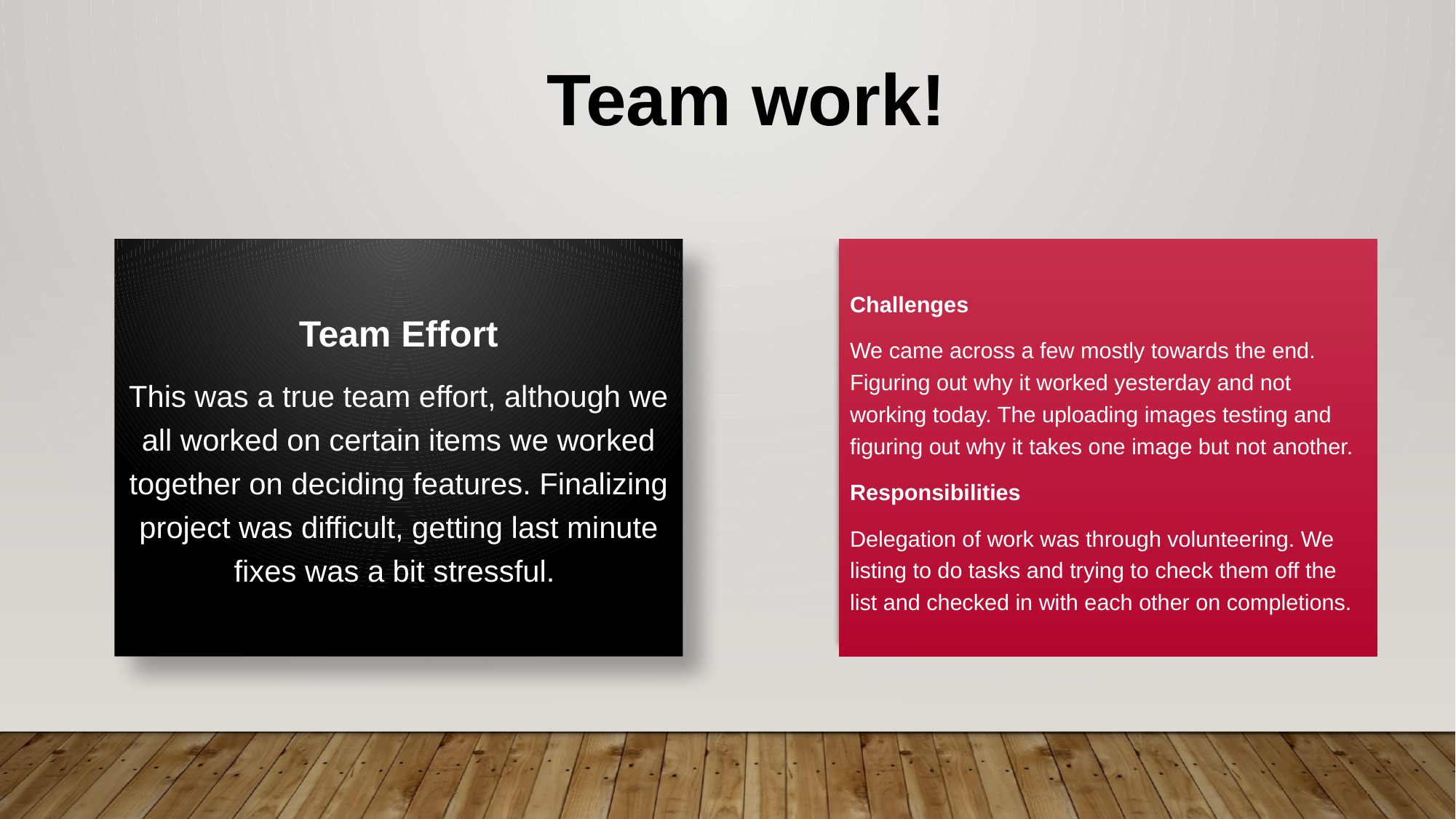

Team work!

Team Effort
This was a true team effort, although we all worked on certain items we worked together on deciding features. Finalizing project was difficult, getting last minute fixes was a bit stressful.

Challenges
We came across a few mostly towards the end. Figuring out why it worked yesterday and not working today. The uploading images testing and figuring out why it takes one image but not another.
Responsibilities
Delegation of work was through volunteering. We listing to do tasks and trying to check them off the list and checked in with each other on completions.